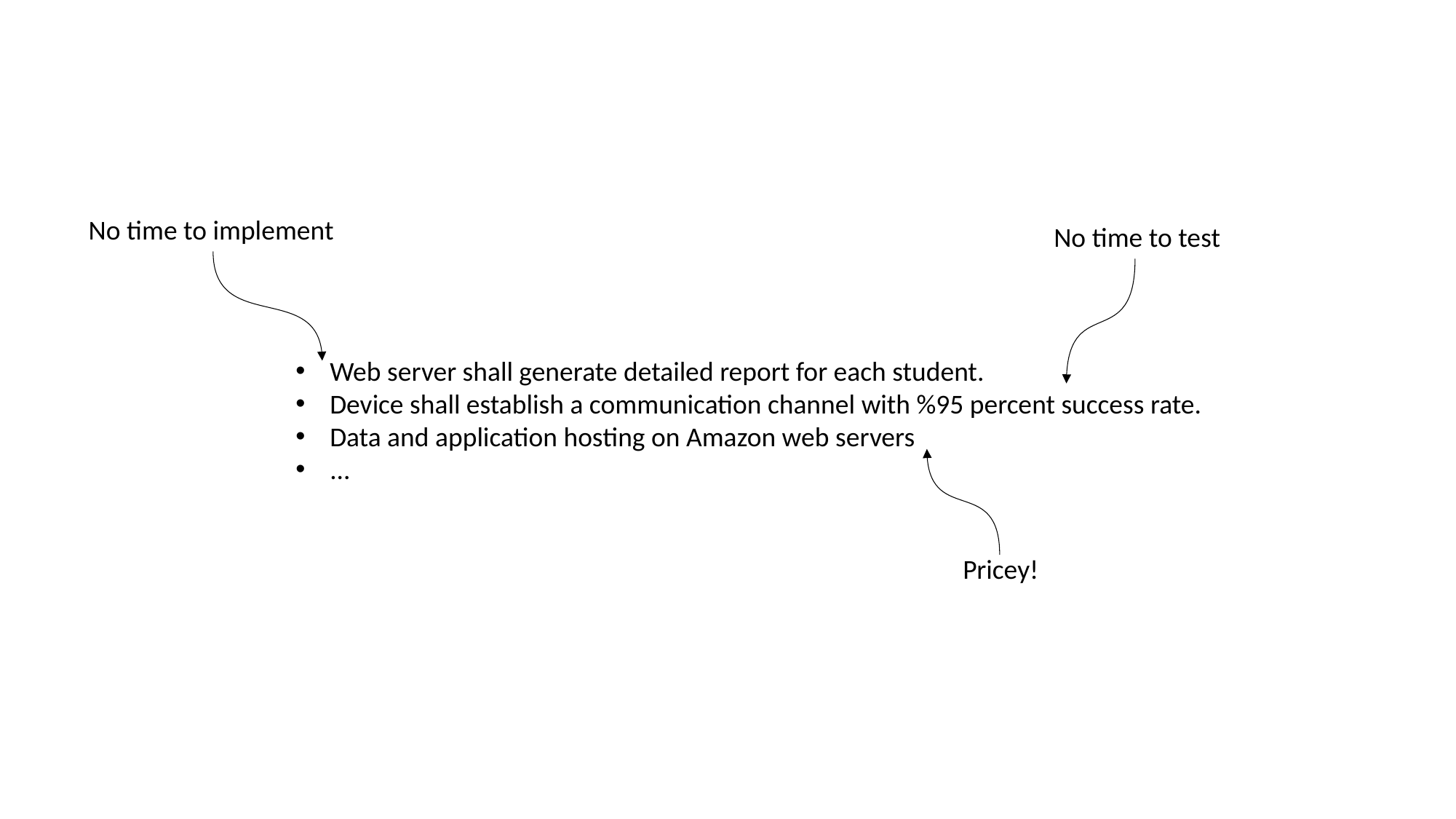

No time to implement
No time to test
Web server shall generate detailed report for each student.
Device shall establish a communication channel with %95 percent success rate.
Data and application hosting on Amazon web servers
...

Pricey!